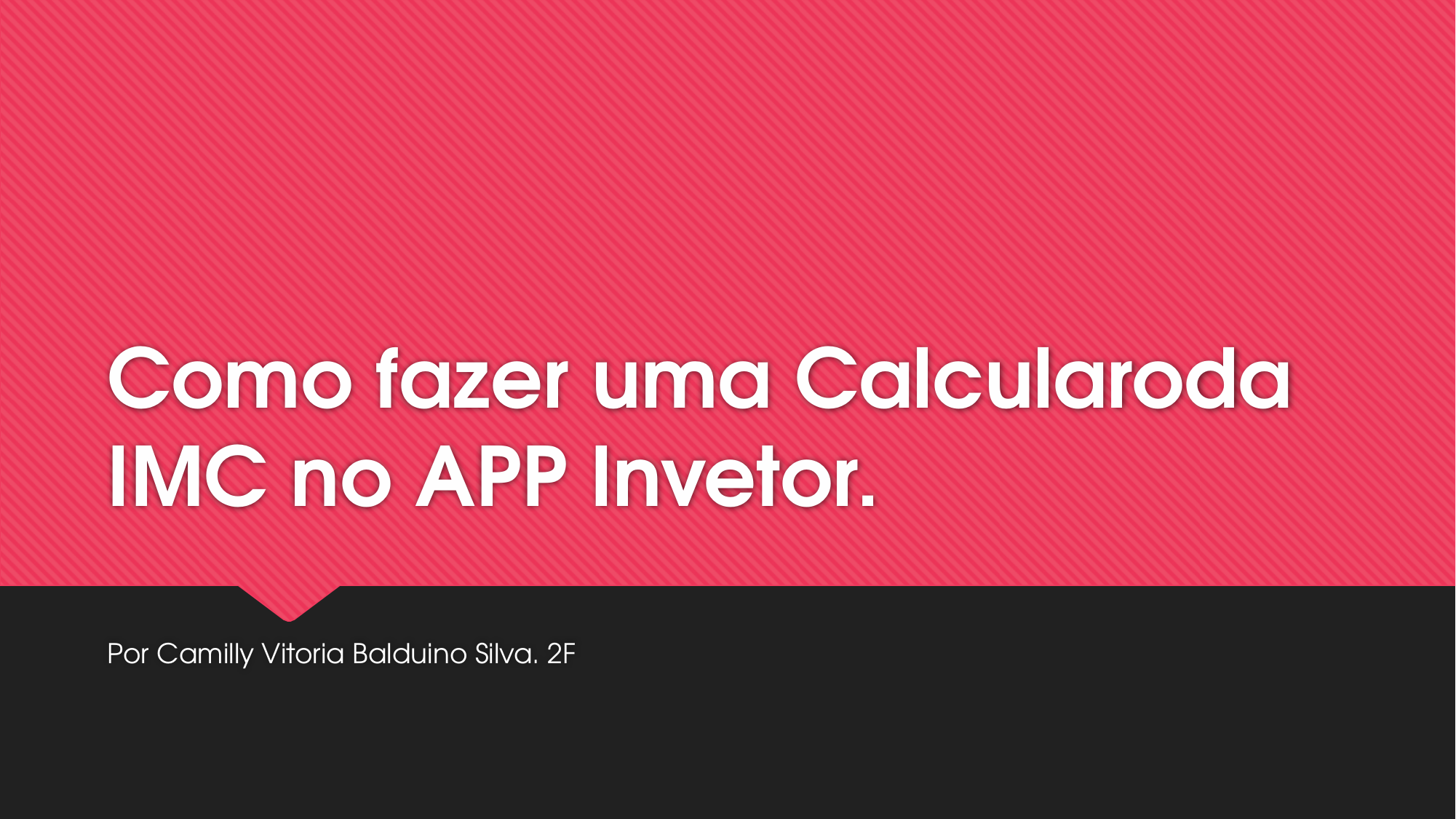

# Como fazer uma Calcularoda IMC no APP Invetor.
Por Camilly Vitoria Balduino Silva. 2F